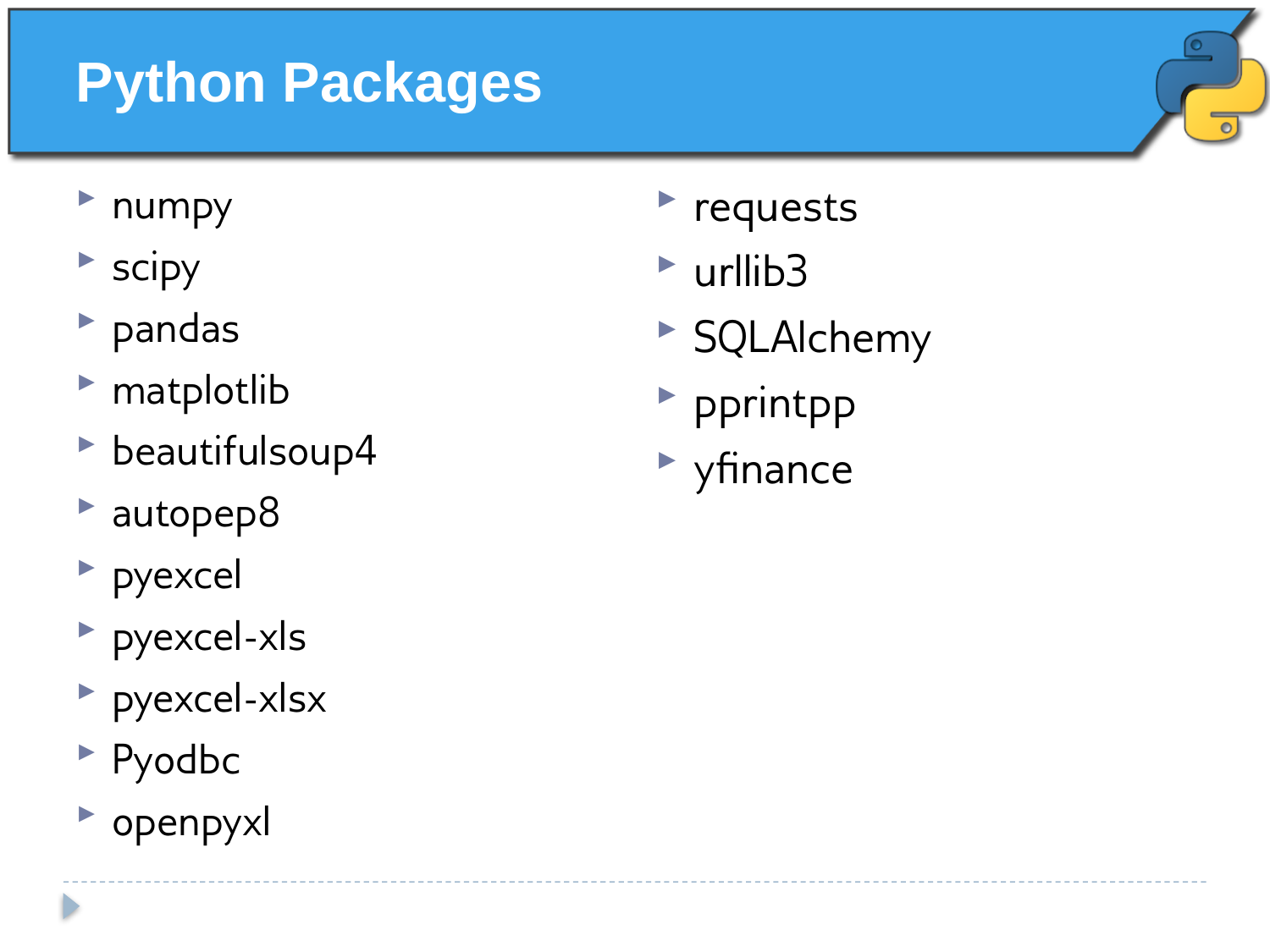

# Python Packages
requests
urllib3
SQLAlchemy
pprintpp
yfinance

numpy
scipy
pandas
matplotlib
beautifulsoup4
autopep8
pyexcel
pyexcel-xls
pyexcel-xlsx
Pyodbc
openpyxl